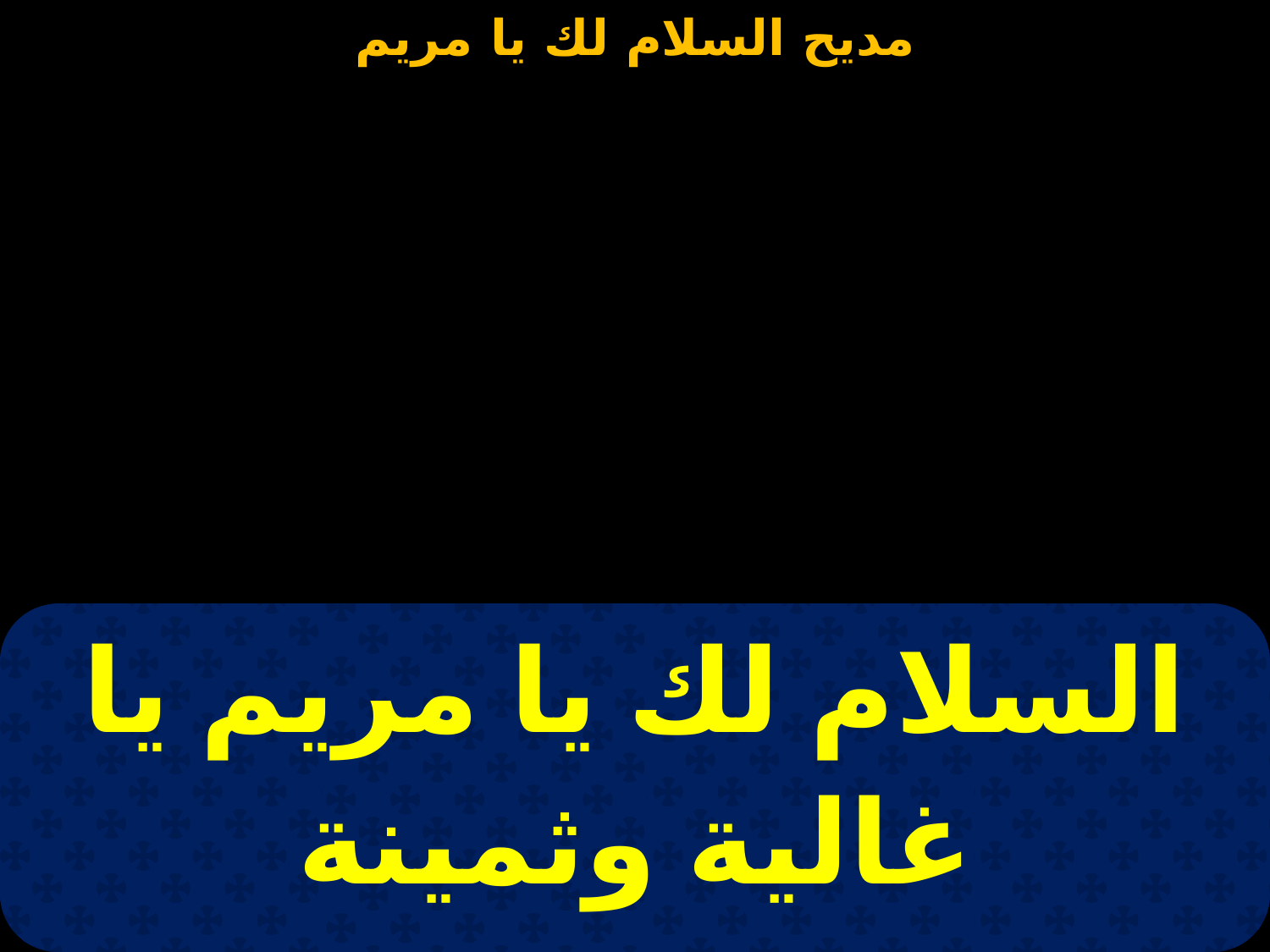

| السلام لك يا مريم يا غالية وثمينة |
| --- |